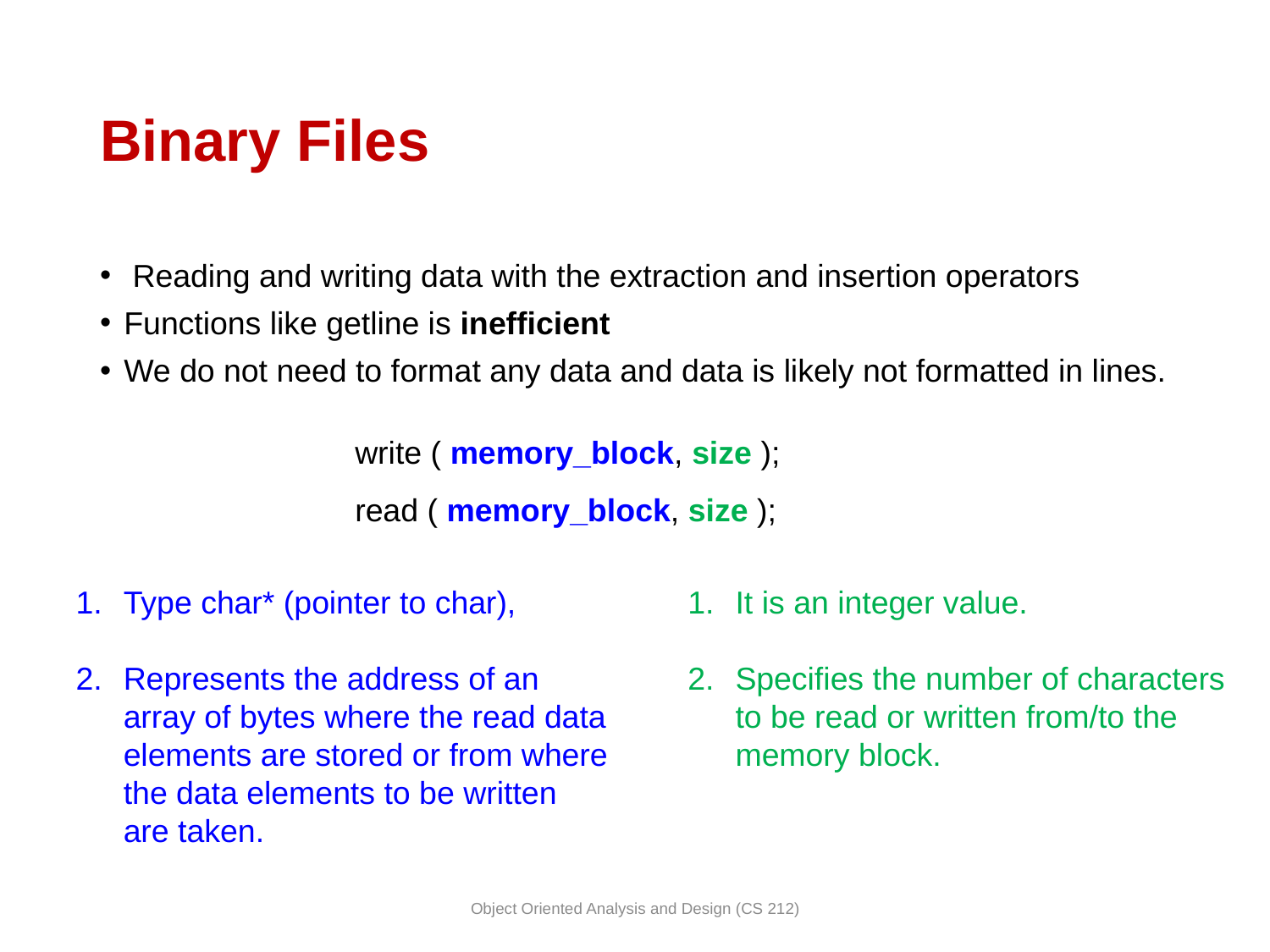

# Binary Files
 Reading and writing data with the extraction and insertion operators
Functions like getline is inefficient
We do not need to format any data and data is likely not formatted in lines.

write ( memory_block, size );
read ( memory_block, size );
Type char* (pointer to char),

Represents the address of an array of bytes where the read data elements are stored or from where the data elements to be written are taken.
It is an integer value.

Specifies the number of characters to be read or written from/to the memory block.
Object Oriented Analysis and Design (CS 212)